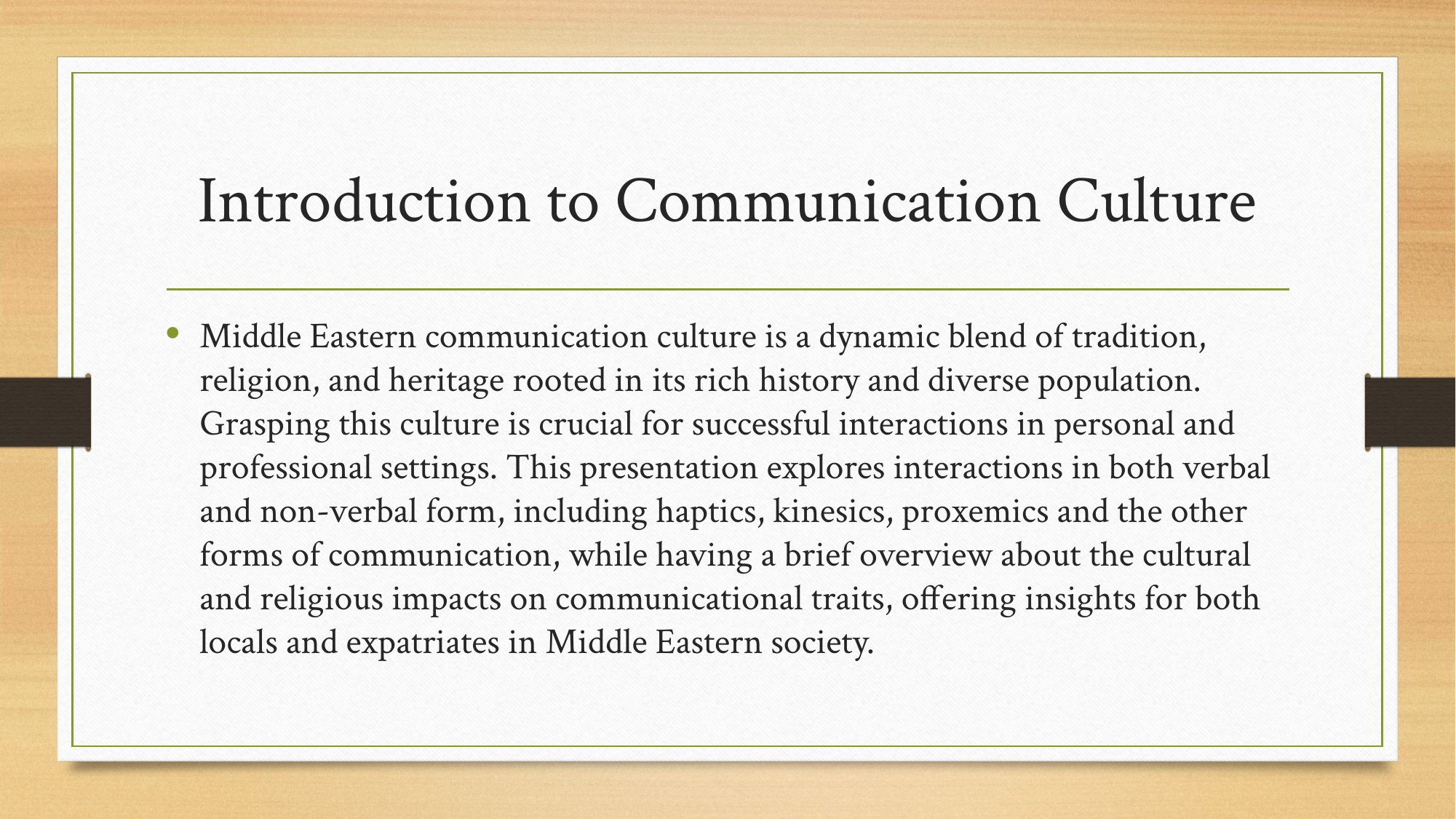

# Introduction to Communication Culture
Middle Eastern communication culture is a dynamic blend of tradition, religion, and heritage rooted in its rich history and diverse population. Grasping this culture is crucial for successful interactions in personal and professional settings. This presentation explores interactions in both verbal and non-verbal form, including haptics, kinesics, proxemics and the other forms of communication, while having a brief overview about the cultural and religious impacts on communicational traits, offering insights for both locals and expatriates in Middle Eastern society.